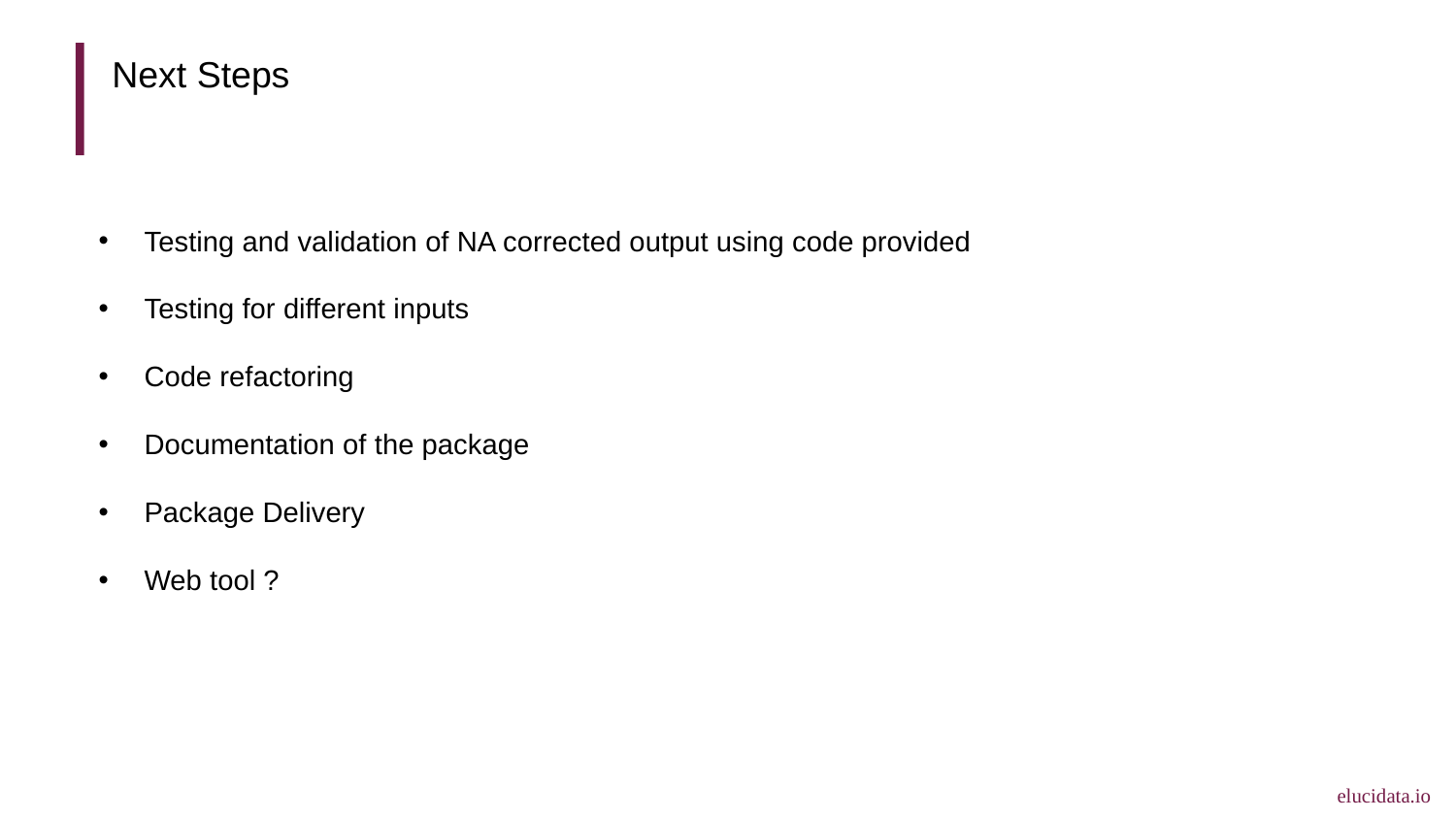

Next Steps

Testing and validation of NA corrected output using code provided

Testing for different inputs

Code refactoring

Documentation of the package

Package Delivery

Web tool ?

elucidata.io